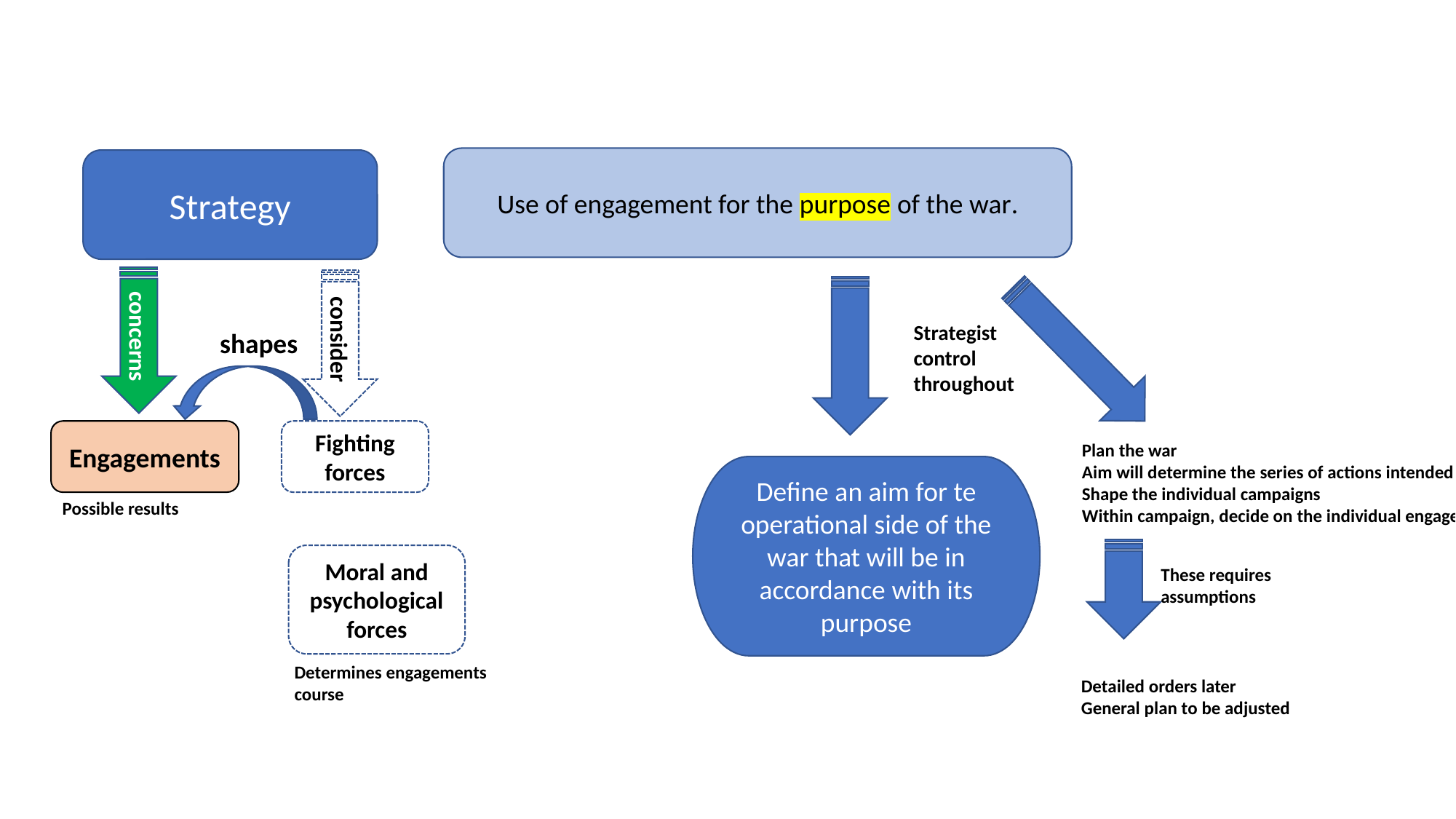

#
Use of engagement for the purpose of the war.
Strategy
concerns
consider
Strategist
control
throughout

shapes

Fighting
forces
Engagements
Plan the war
Aim will determine the series of actions intended to achieve it
Shape the individual campaigns
Within campaign, decide on the individual engagements
Define an aim for te operational side of the war that will be in accordance with its purpose
Possible results
Moral and psychological forces

These requires assumptions
Determines engagements course
Detailed orders later
General plan to be adjusted